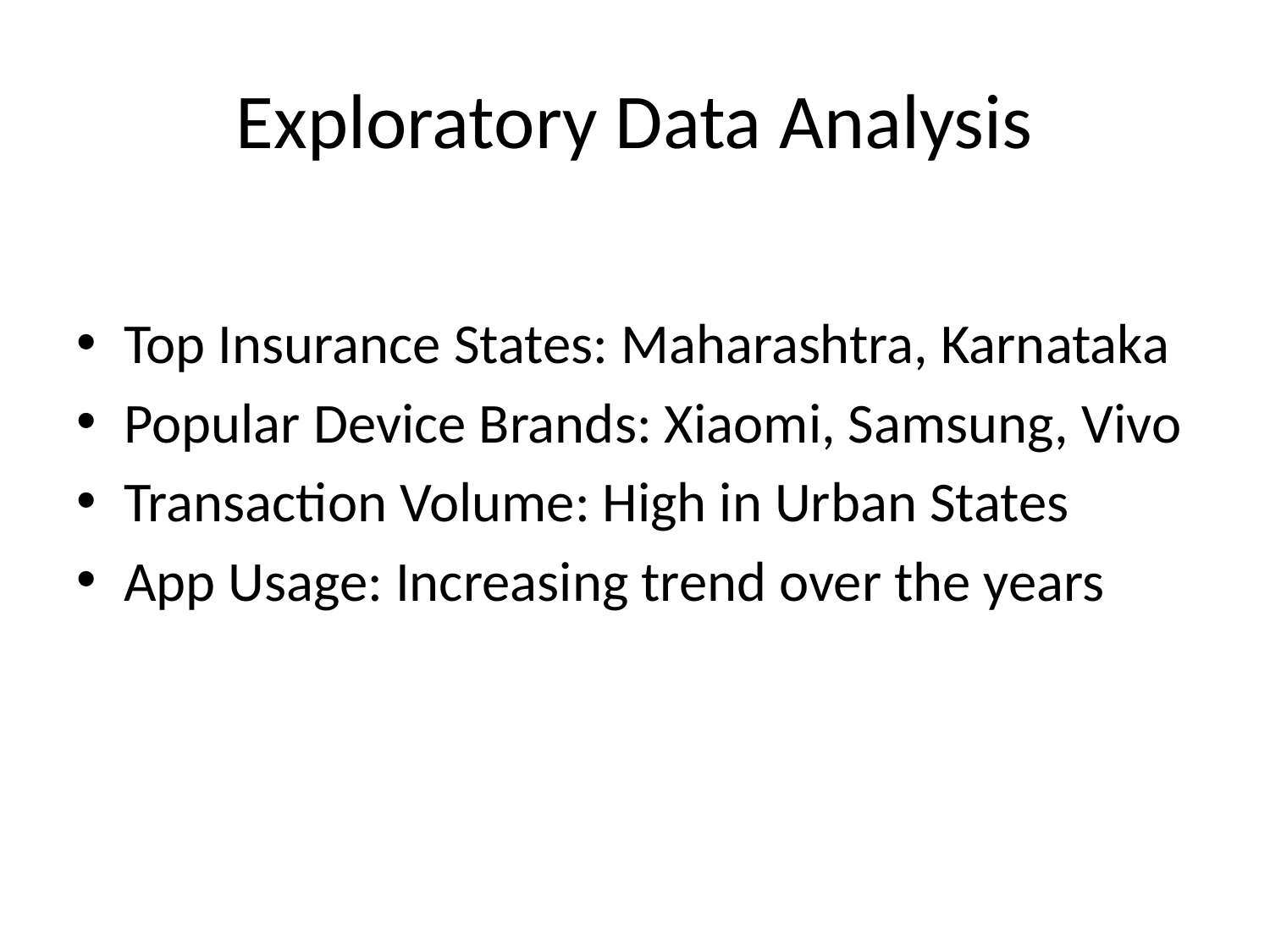

# Exploratory Data Analysis

Top Insurance States: Maharashtra, Karnataka
Popular Device Brands: Xiaomi, Samsung, Vivo
Transaction Volume: High in Urban States
App Usage: Increasing trend over the years